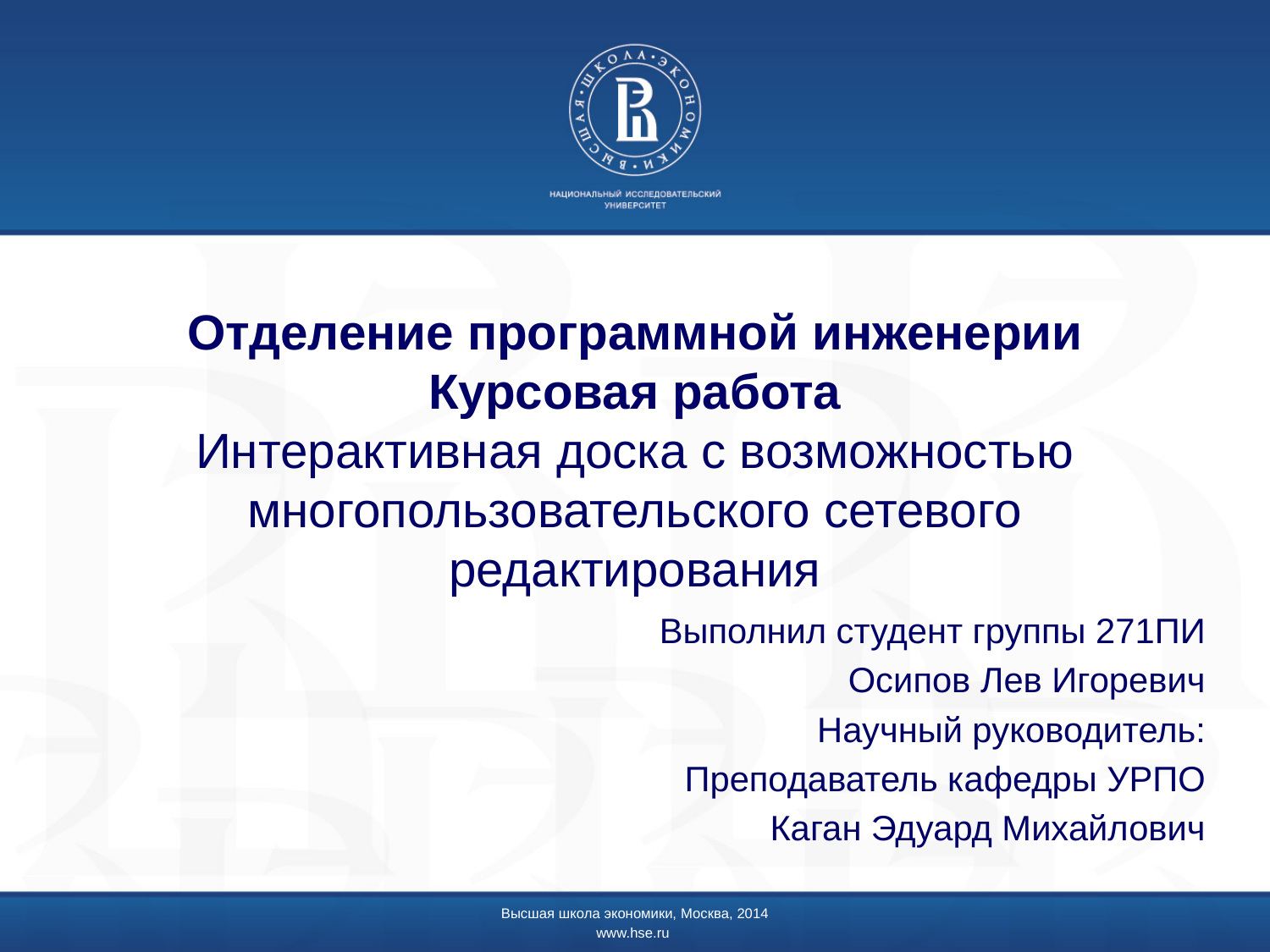

# Отделение программной инженерии Курсовая работа Интерактивная доска с возможностью многопользовательского сетевого редактирования
Выполнил студент группы 271ПИ
Осипов Лев Игоревич
Научный руководитель:
Преподаватель кафедры УРПО
Каган Эдуард Михайлович

Высшая школа экономики, Москва, 2014
www.hse.ru